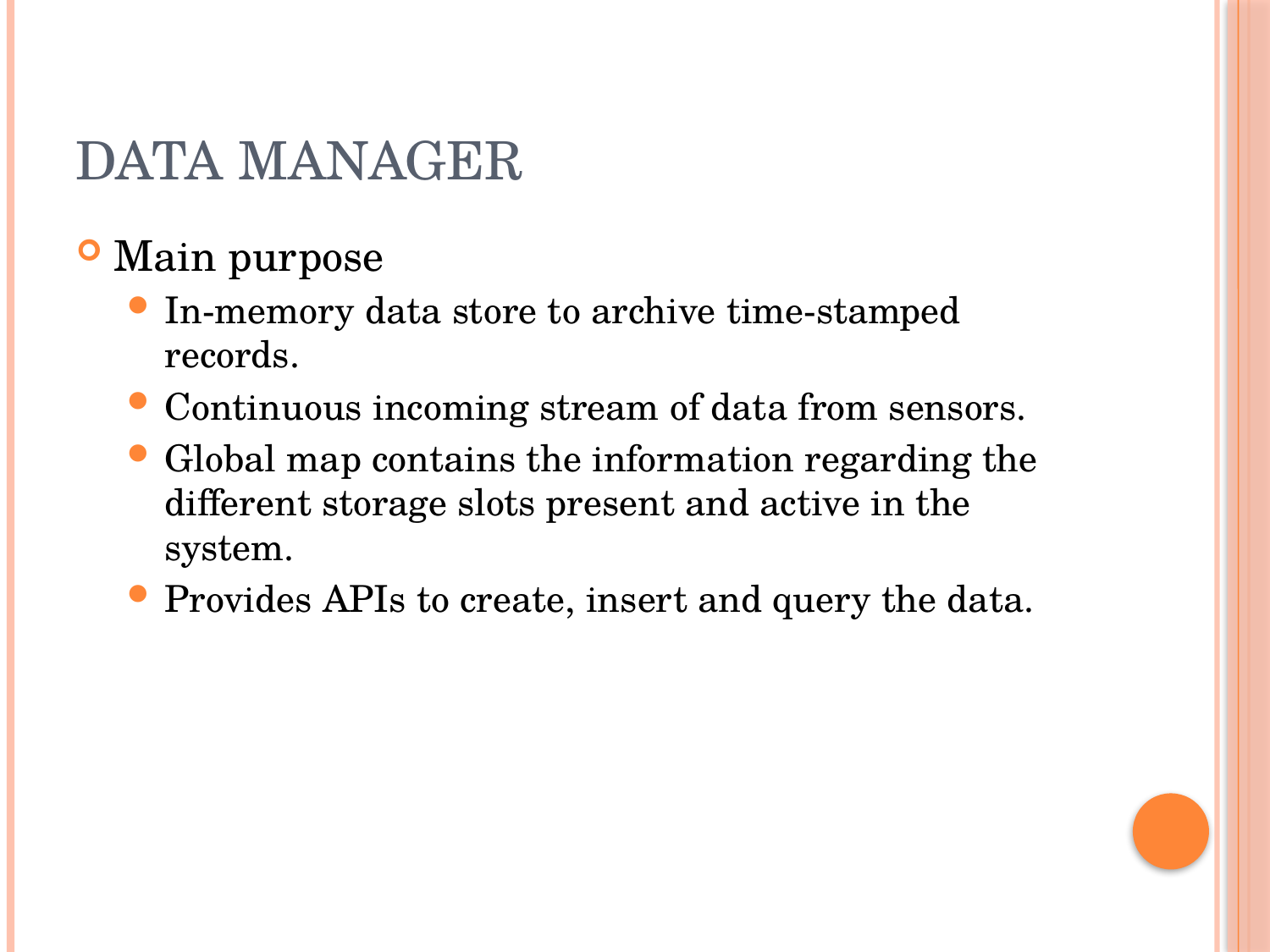

# Data Manager
Main purpose
In-memory data store to archive time-stamped records.
Continuous incoming stream of data from sensors.
Global map contains the information regarding the different storage slots present and active in the system.
Provides APIs to create, insert and query the data.